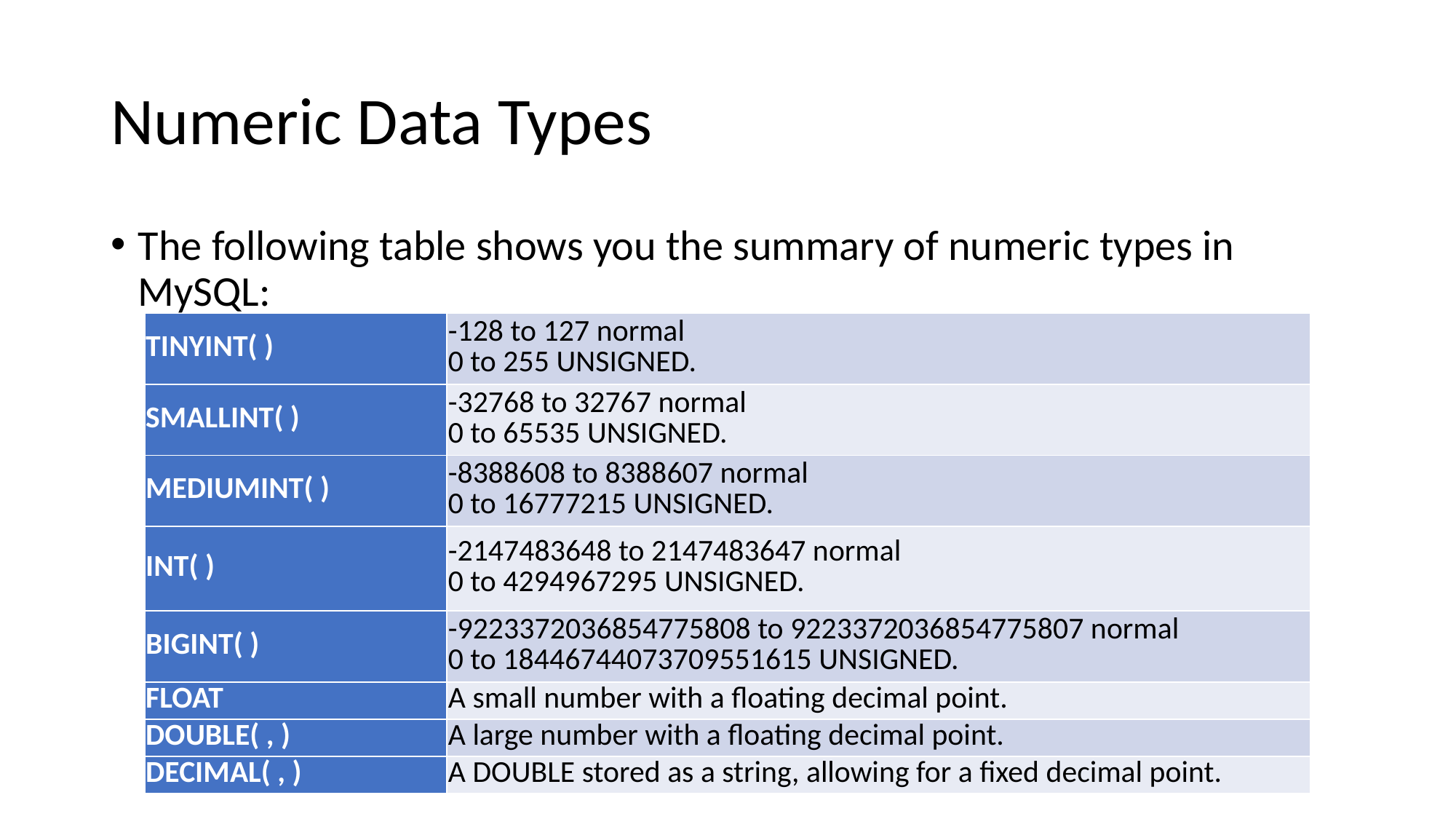

# Numeric Data Types
The following table shows you the summary of numeric types in MySQL:
| TINYINT( ) | -128 to 127 normal 0 to 255 UNSIGNED. |
| --- | --- |
| SMALLINT( ) | -32768 to 32767 normal 0 to 65535 UNSIGNED. |
| MEDIUMINT( ) | -8388608 to 8388607 normal 0 to 16777215 UNSIGNED. |
| INT( ) | -2147483648 to 2147483647 normal 0 to 4294967295 UNSIGNED. |
| BIGINT( ) | -9223372036854775808 to 9223372036854775807 normal 0 to 18446744073709551615 UNSIGNED. |
| FLOAT | A small number with a floating decimal point. |
| DOUBLE( , ) | A large number with a floating decimal point. |
| DECIMAL( , ) | A DOUBLE stored as a string, allowing for a fixed decimal point. |